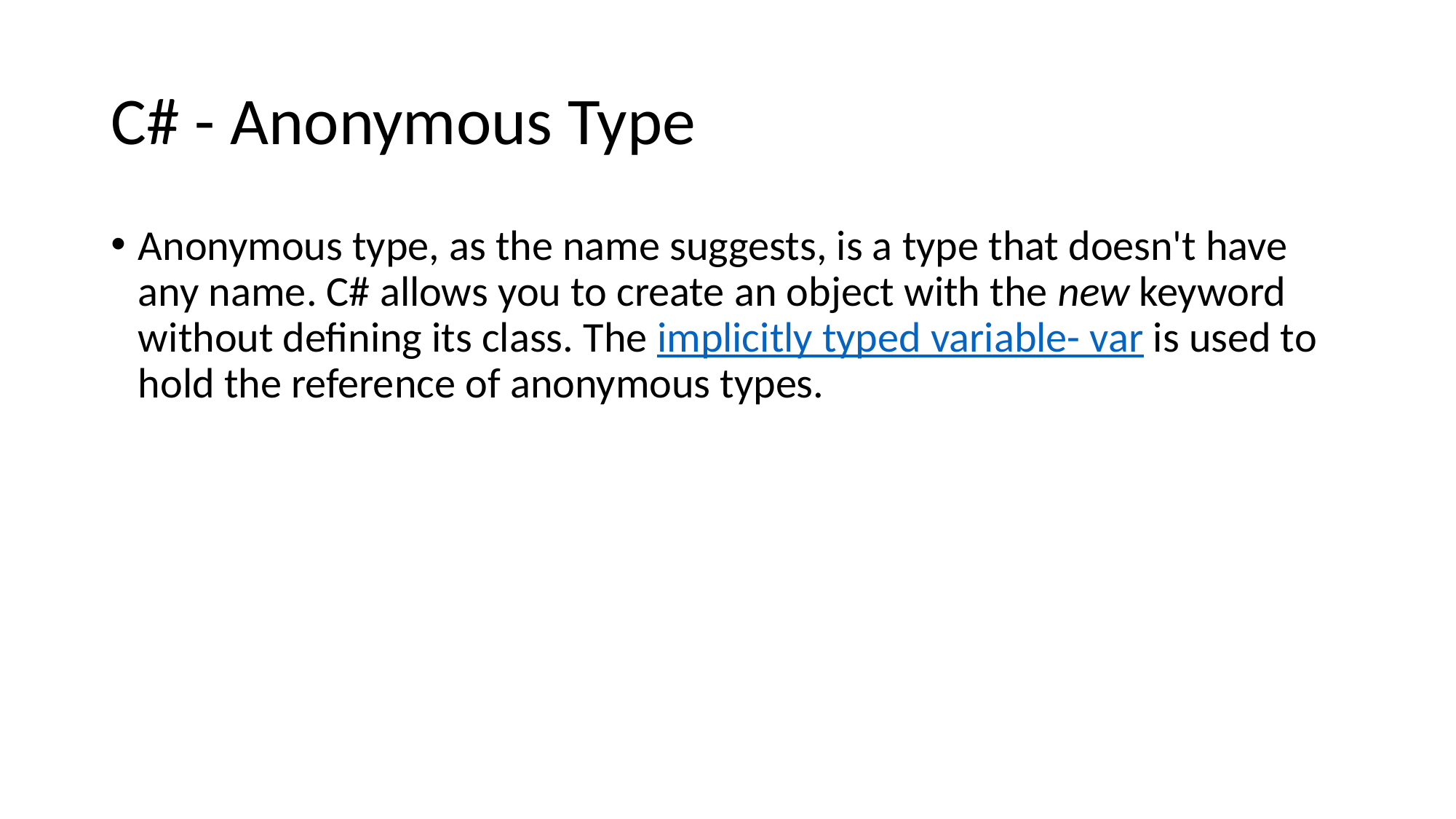

# C# - Anonymous Type
Anonymous type, as the name suggests, is a type that doesn't have any name. C# allows you to create an object with the new keyword without defining its class. The implicitly typed variable- var is used to hold the reference of anonymous types.